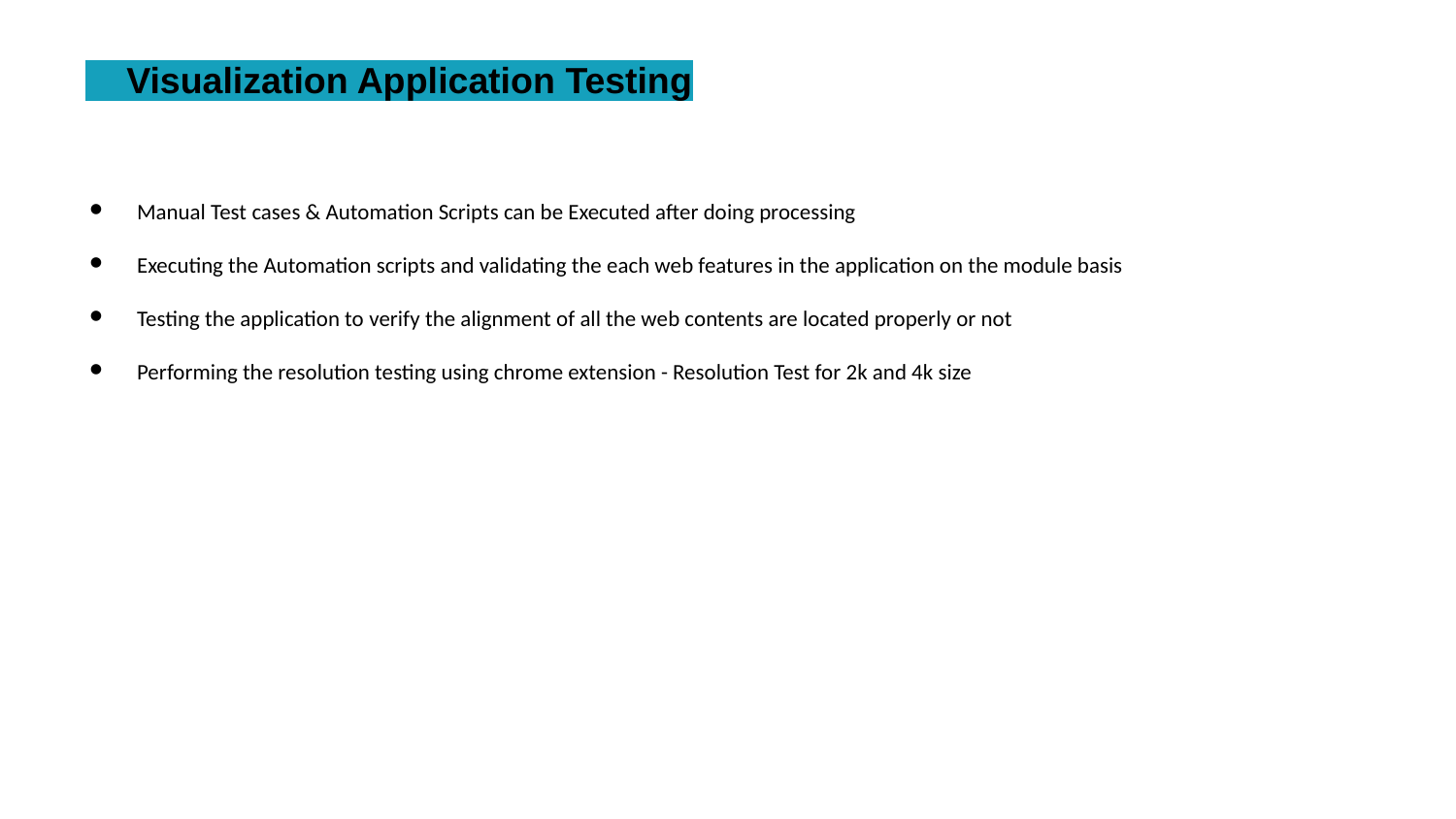

# Visualization Application Testing
Manual Test cases & Automation Scripts can be Executed after doing processing
Executing the Automation scripts and validating the each web features in the application on the module basis
Testing the application to verify the alignment of all the web contents are located properly or not
Performing the resolution testing using chrome extension - Resolution Test for 2k and 4k size